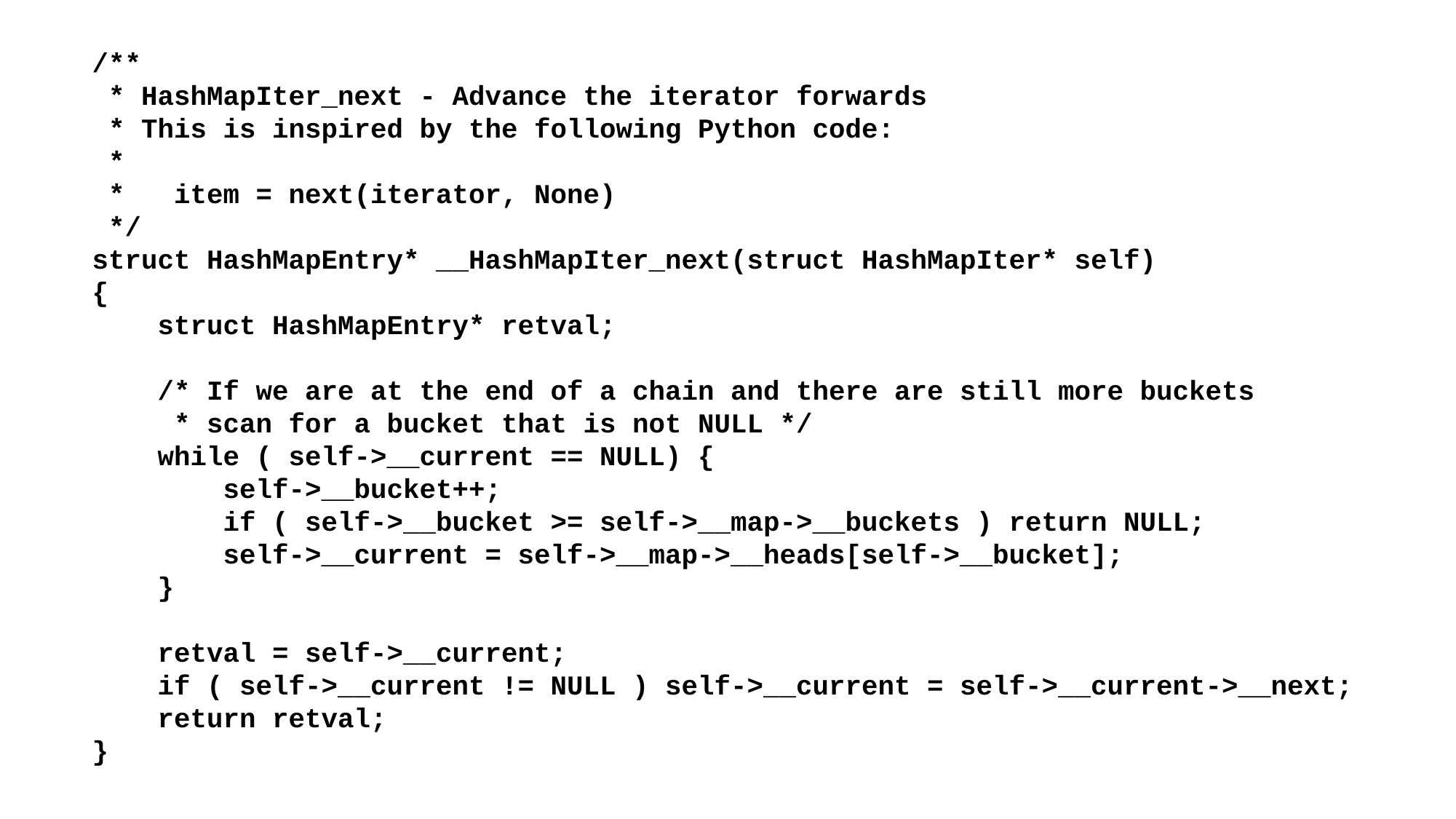

/**
 * HashMapIter_next - Advance the iterator forwards
 * This is inspired by the following Python code:
 *
 *   item = next(iterator, None)
 */
struct HashMapEntry* __HashMapIter_next(struct HashMapIter* self)
{
    struct HashMapEntry* retval;

    /* If we are at the end of a chain and there are still more buckets
     * scan for a bucket that is not NULL */
    while ( self->__current == NULL) {
        self->__bucket++;
        if ( self->__bucket >= self->__map->__buckets ) return NULL;
        self->__current = self->__map->__heads[self->__bucket];
    }

    retval = self->__current;
    if ( self->__current != NULL ) self->__current = self->__current->__next;
    return retval;
}